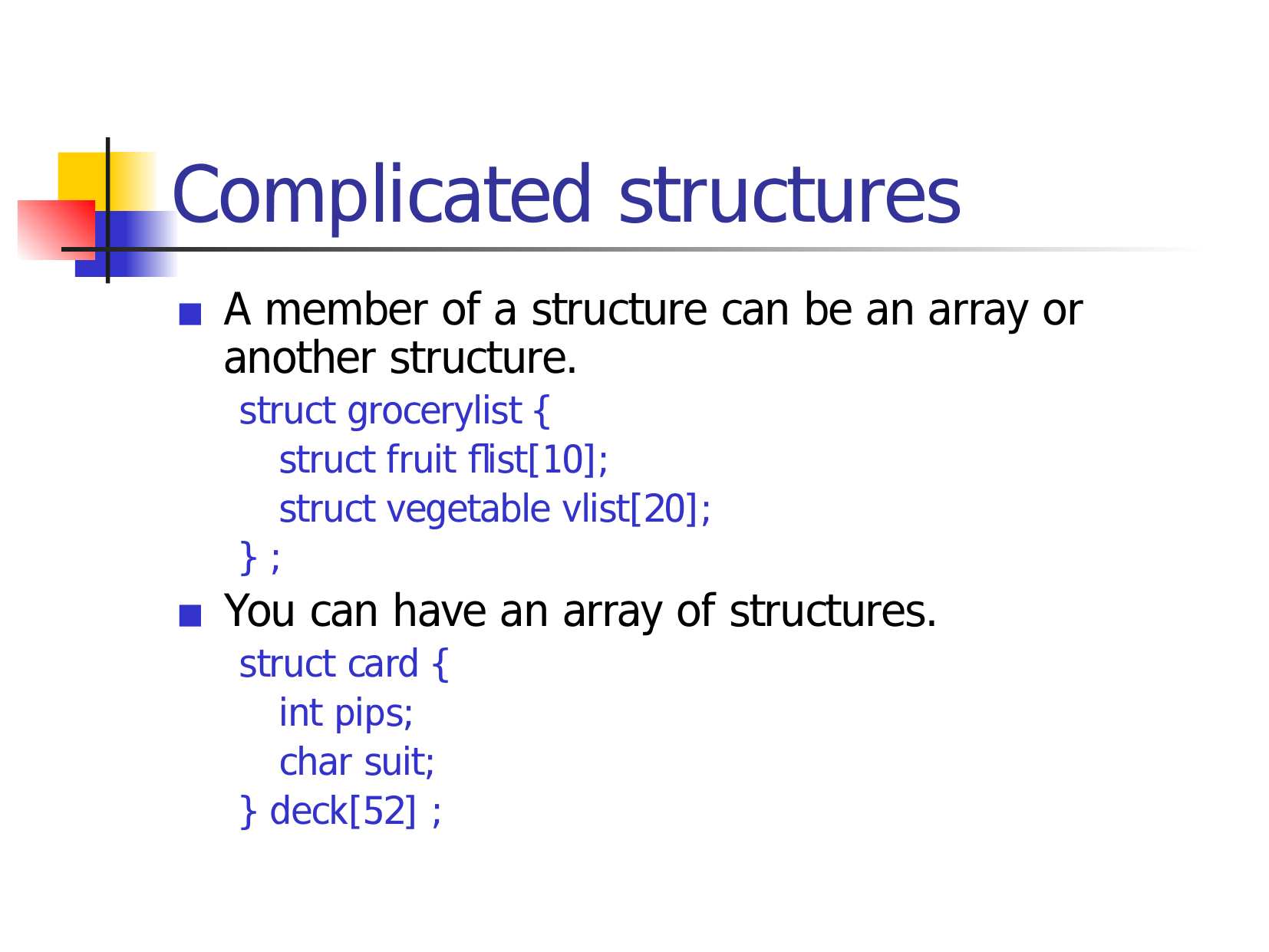

# Complicated structures
A member of a structure can be an array or another structure.
struct grocerylist {
	struct fruit flist[10];
	struct vegetable vlist[20];
} ;
You can have an array of structures.
struct card {
	int pips;
	char suit;
} deck[52] ;